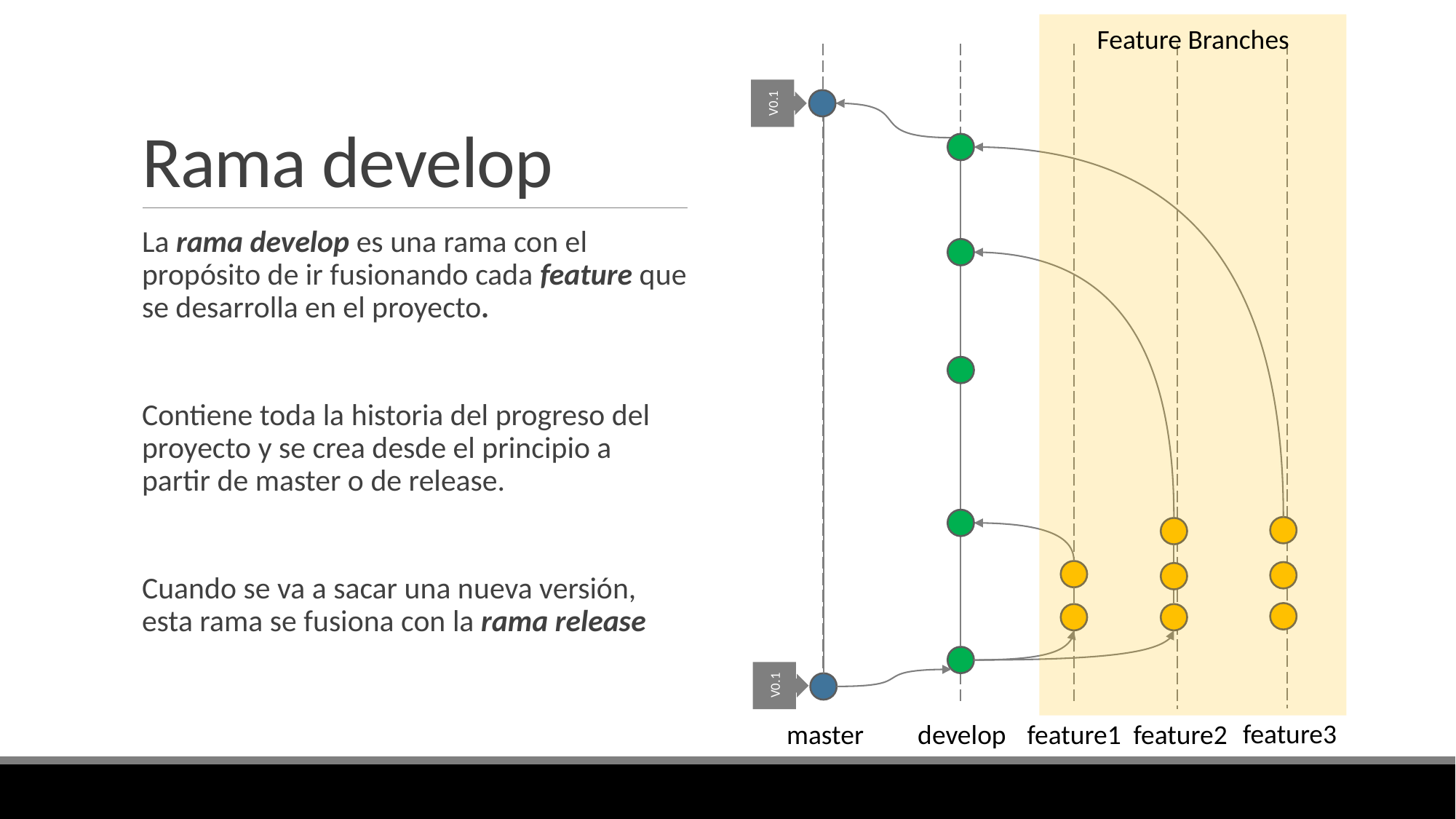

Feature Branches
# Rama develop

V0.1

La rama develop es una rama con el propósito de ir fusionando cada feature que se desarrolla en el proyecto.

Contiene toda la historia del progreso del proyecto y se crea desde el principio a partir de master o de release.

Cuando se va a sacar una nueva versión, esta rama se fusiona con la rama release

V0.1

feature3
master
develop
feature1
feature2